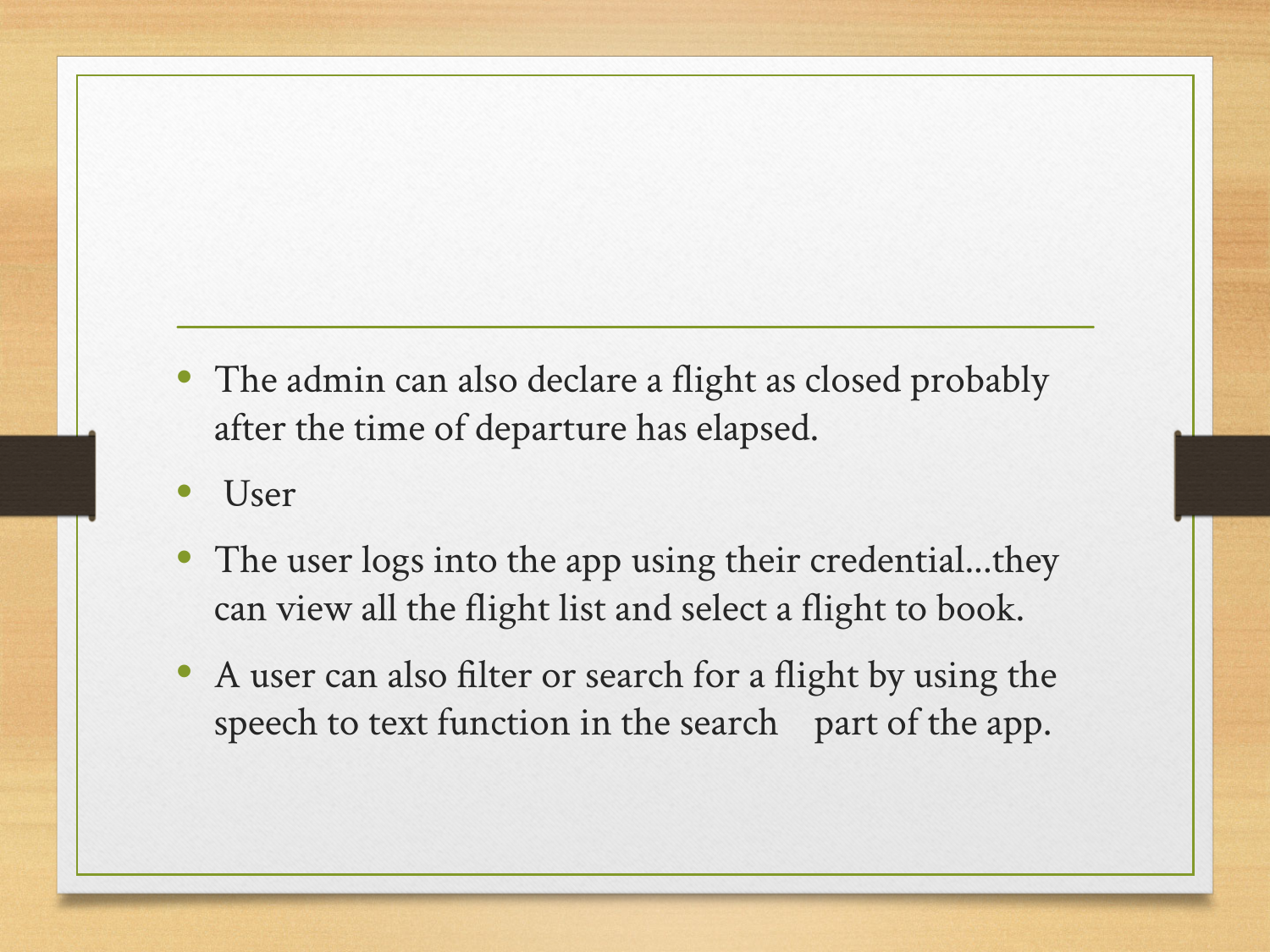

#
The admin can also declare a flight as closed probably after the time of departure has elapsed.
 User
The user logs into the app using their credential...they can view all the flight list and select a flight to book.
A user can also filter or search for a flight by using the speech to text function in the search    part of the app.